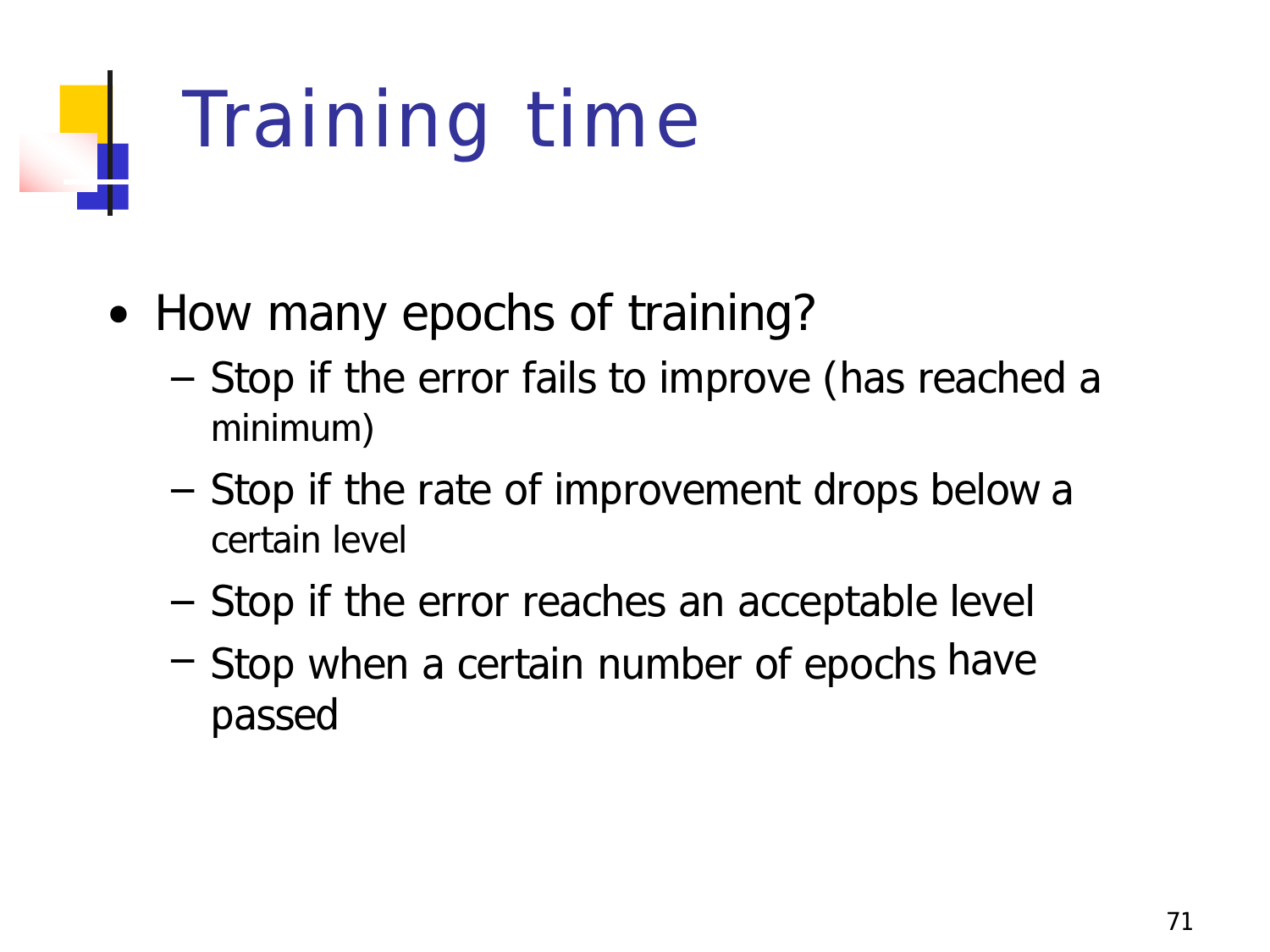

Training
time

•
How many epochs of training?
–
Stop if the error fails to improve (has reached a
minimum)
–
Stop if the rate of improvement drops below
certain level
a
–
–
Stop if the error reaches an acceptable
Stop when a certain number of epochs passed
level
have
71